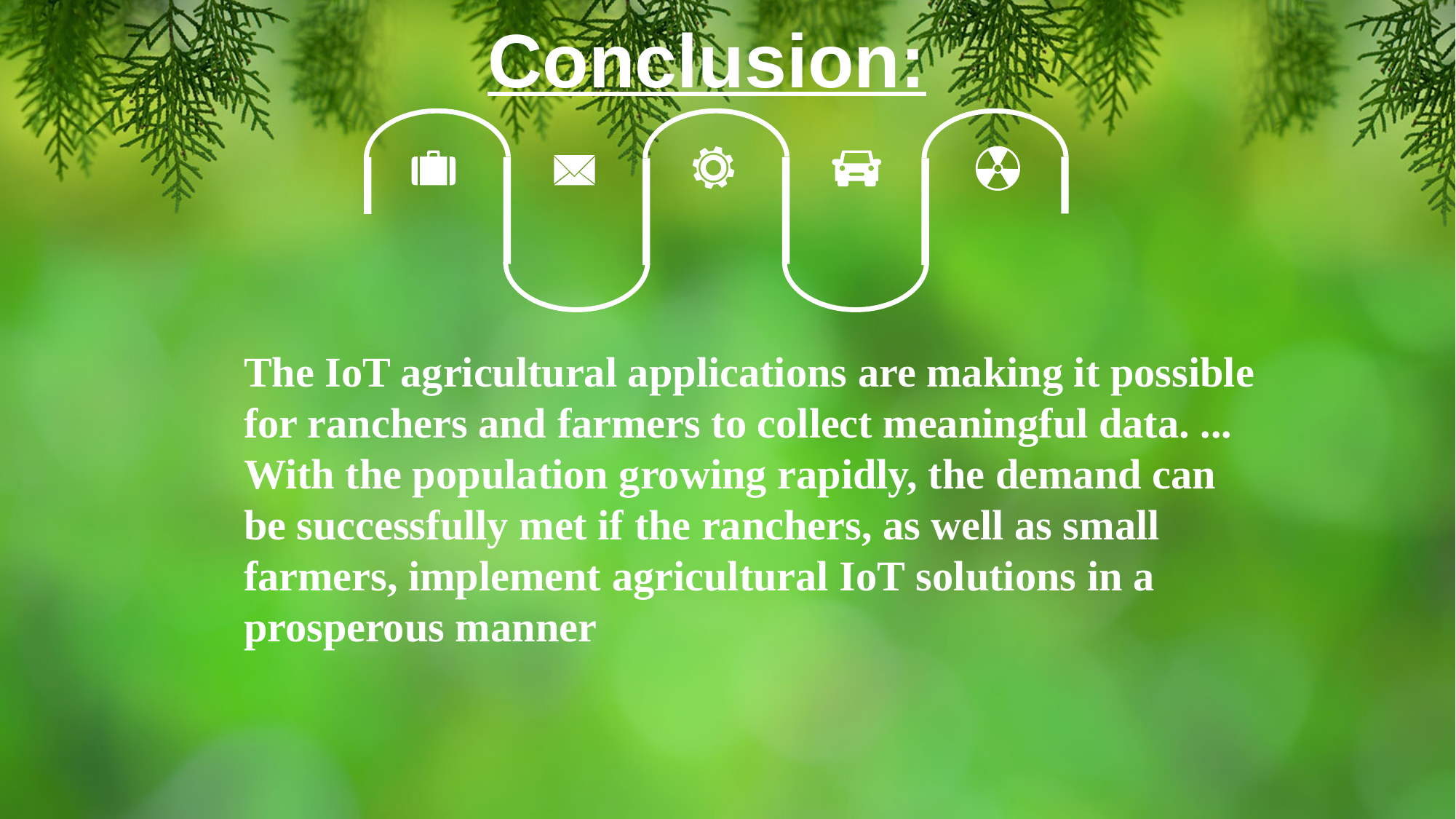

Conclusion:

The IoT agricultural applications are making it possible for ranchers and farmers to collect meaningful data. ... With the population growing rapidly, the demand can be successfully met if the ranchers, as well as small farmers, implement agricultural IoT solutions in a prosperous manner